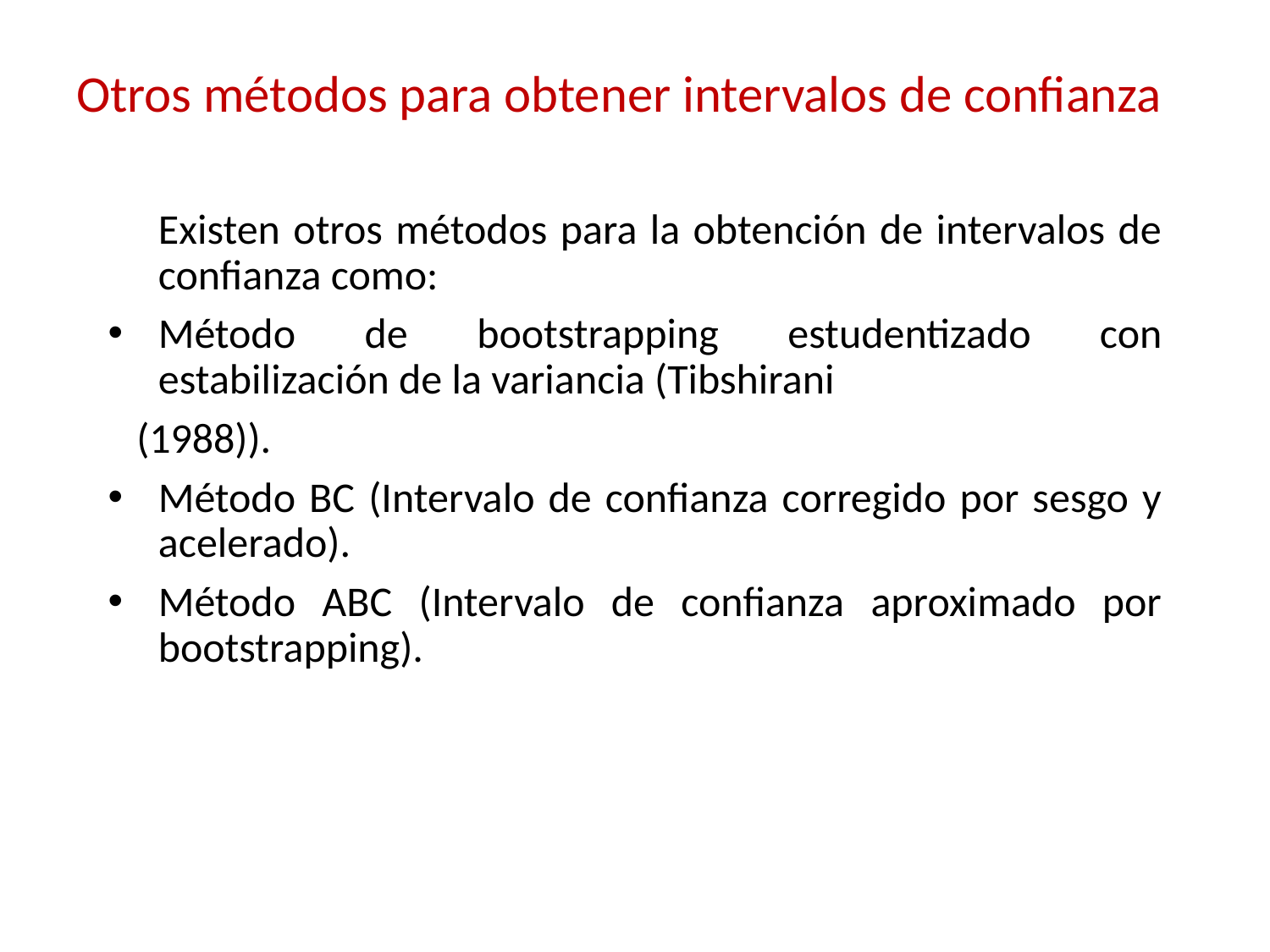

# Otros métodos para obtener intervalos de confianza
	Existen otros métodos para la obtención de intervalos de confianza como:
Método de bootstrapping estudentizado con estabilización de la variancia (Tibshirani
   (1988)).
Método BC (Intervalo de confianza corregido por sesgo y acelerado).
Método ABC (Intervalo de confianza aproximado por bootstrapping).